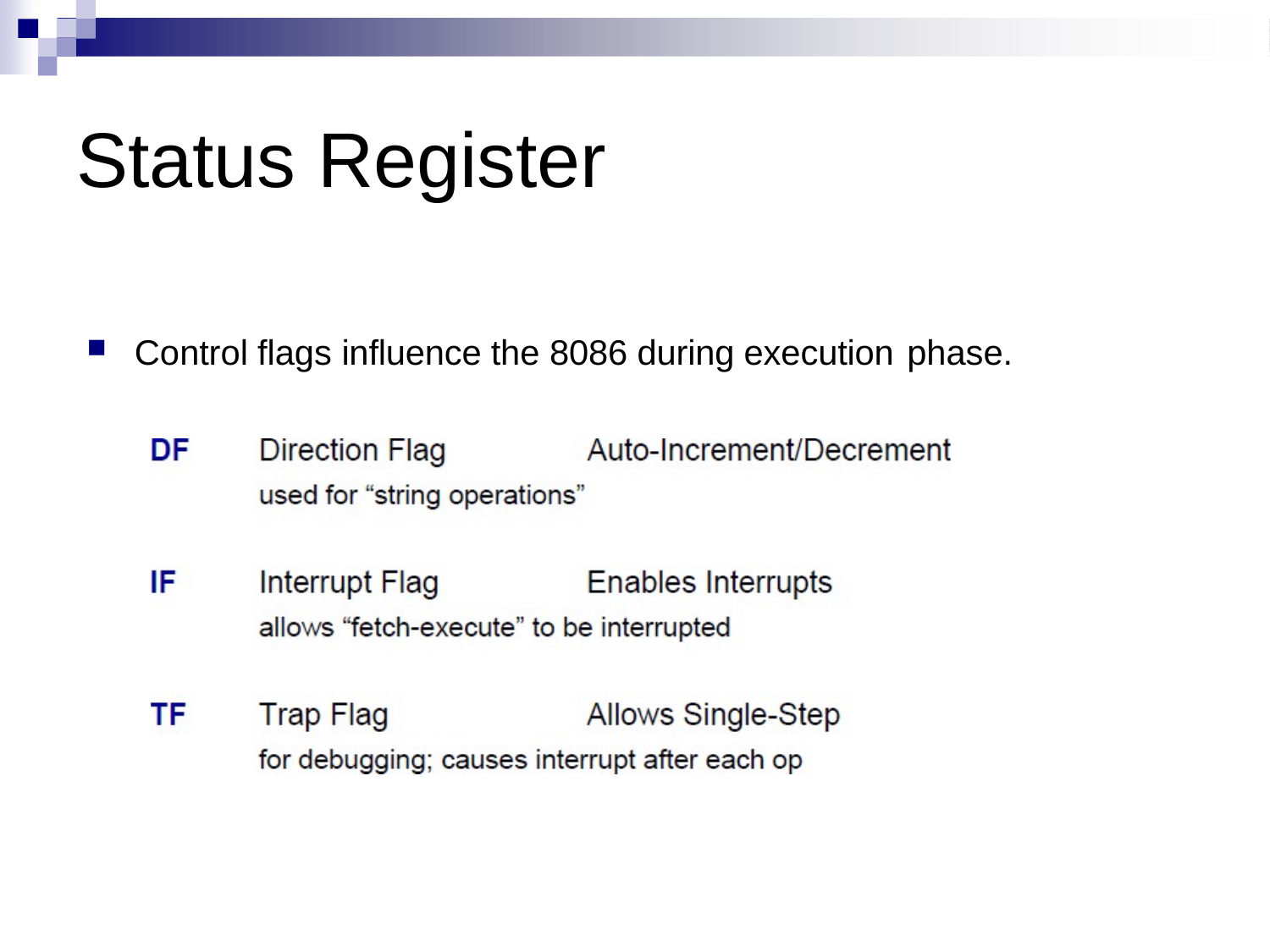

# Status Register
Control flags influence the 8086 during execution phase.